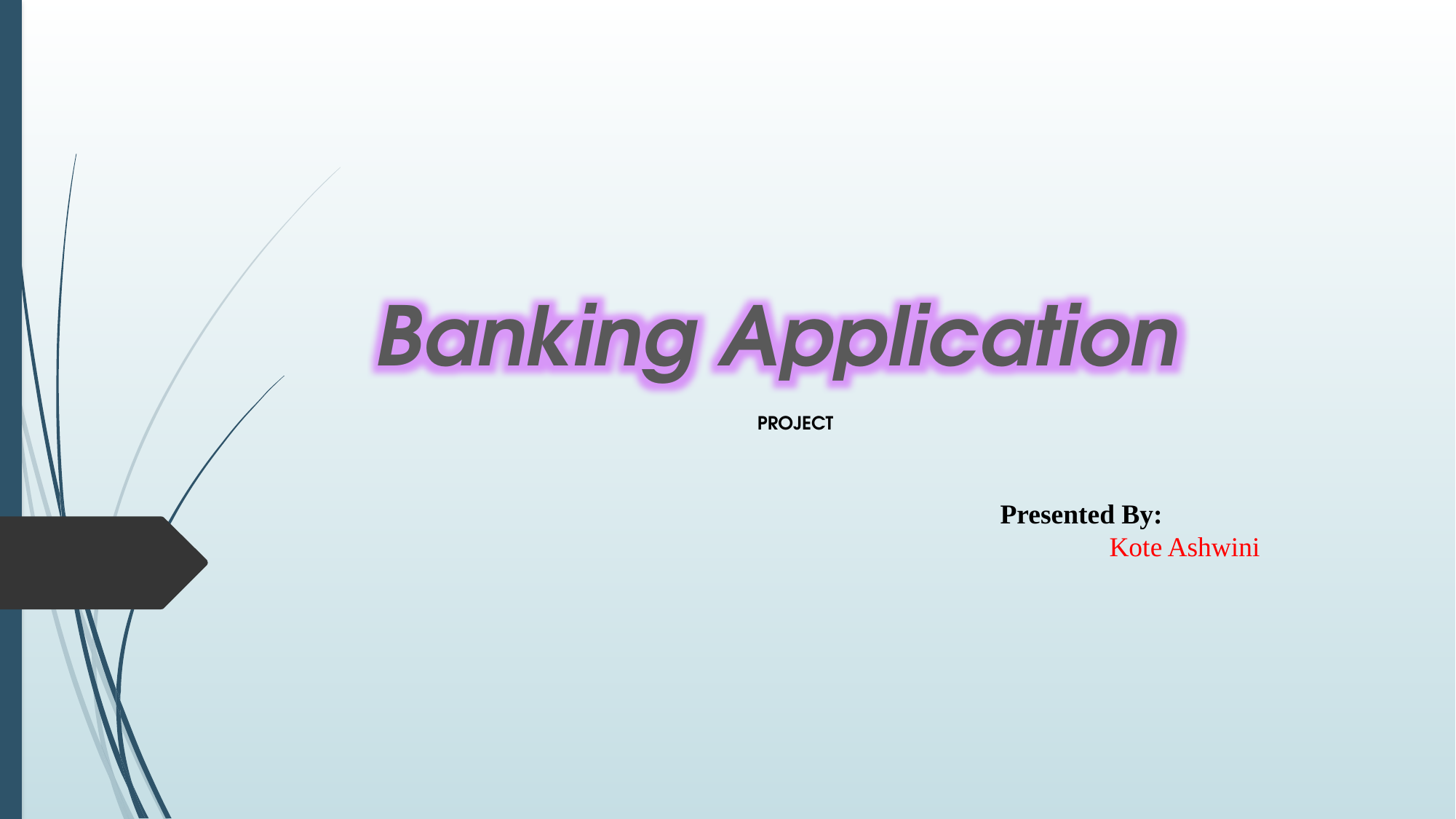

Banking Application
PROJECT
Presented By:
	Kote Ashwini